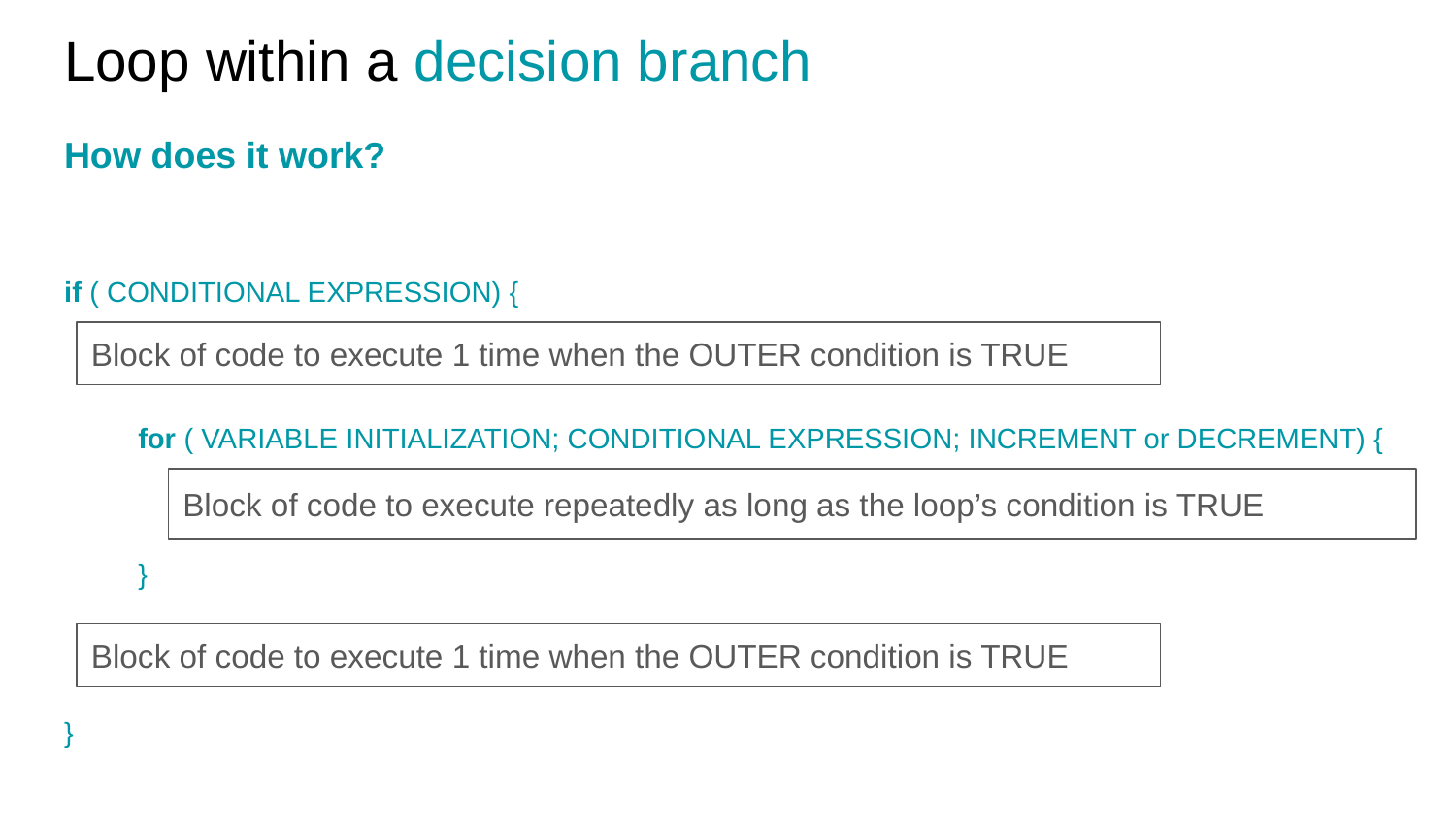

# Loop within a decision branch
How does it work?
if ( CONDITIONAL EXPRESSION) {

}
Block of code to execute 1 time when the OUTER condition is TRUE
for ( VARIABLE INITIALIZATION; CONDITIONAL EXPRESSION; INCREMENT or DECREMENT) {

}
Block of code to execute repeatedly as long as the loop’s condition is TRUE
Block of code to execute 1 time when the OUTER condition is TRUE